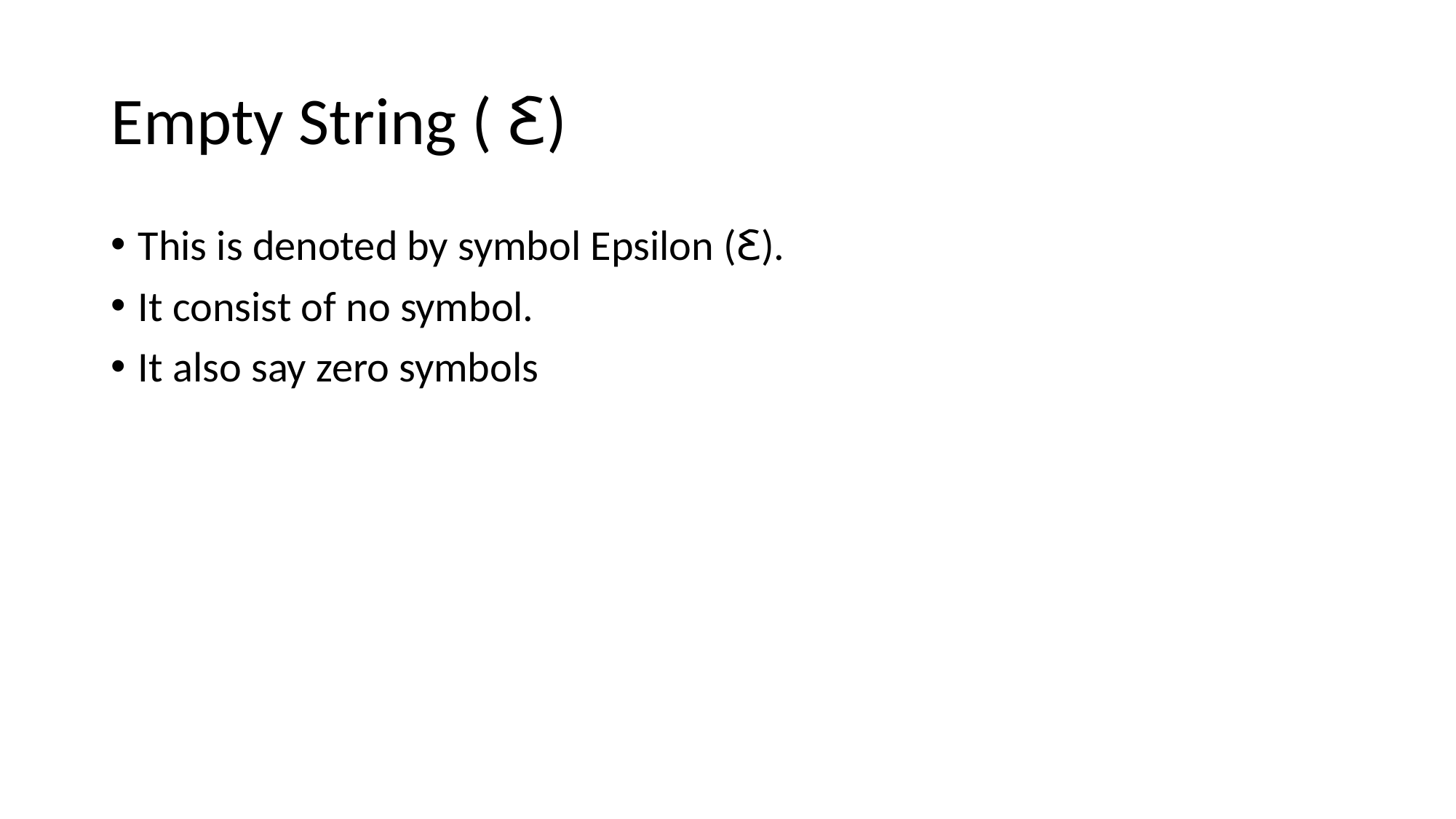

# Empty String ( Ꜫ)
This is denoted by symbol Epsilon (Ꜫ).
It consist of no symbol.
It also say zero symbols